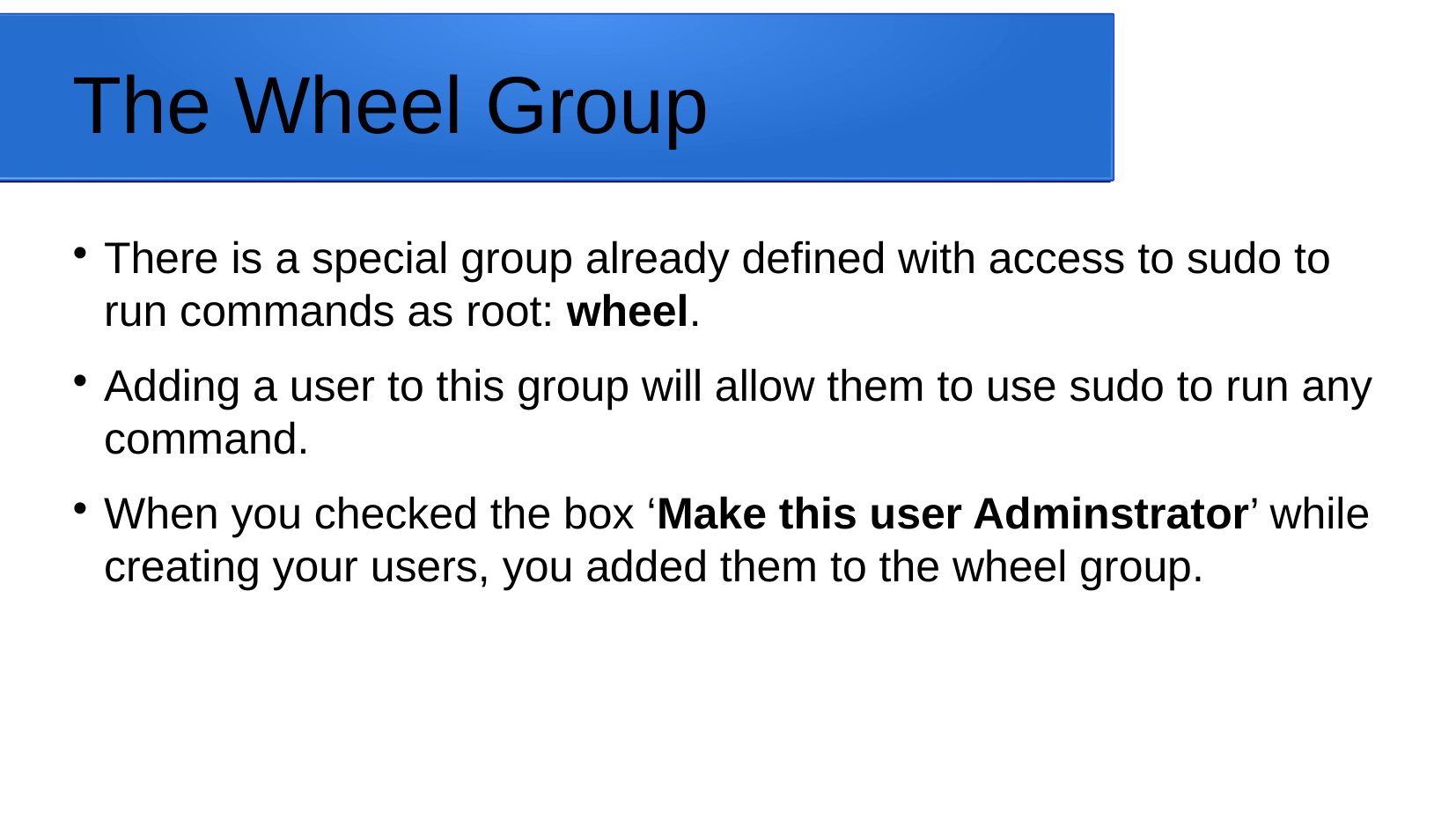

The Wheel Group
There is a special group already defined with access to sudo to run commands as root: wheel.
Adding a user to this group will allow them to use sudo to run any command.
When you checked the box ‘Make this user Adminstrator’ while creating your users, you added them to the wheel group.